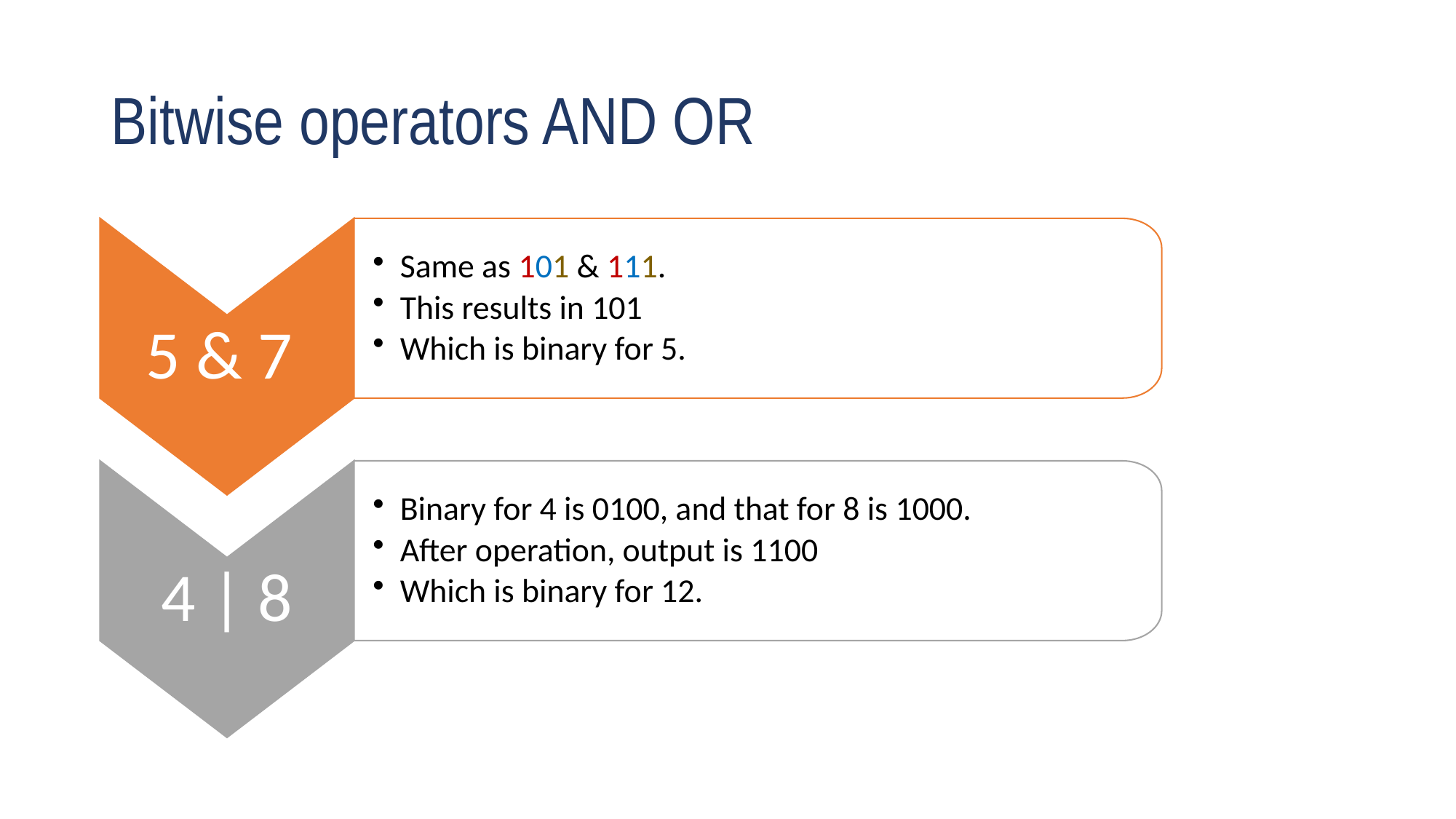

# Bitwise operators AND OR
5 & 7
Same as 101 & 111.
This results in 101
Which is binary for 5.
4 | 8
Binary for 4 is 0100, and that for 8 is 1000.
After operation, output is 1100
Which is binary for 12.